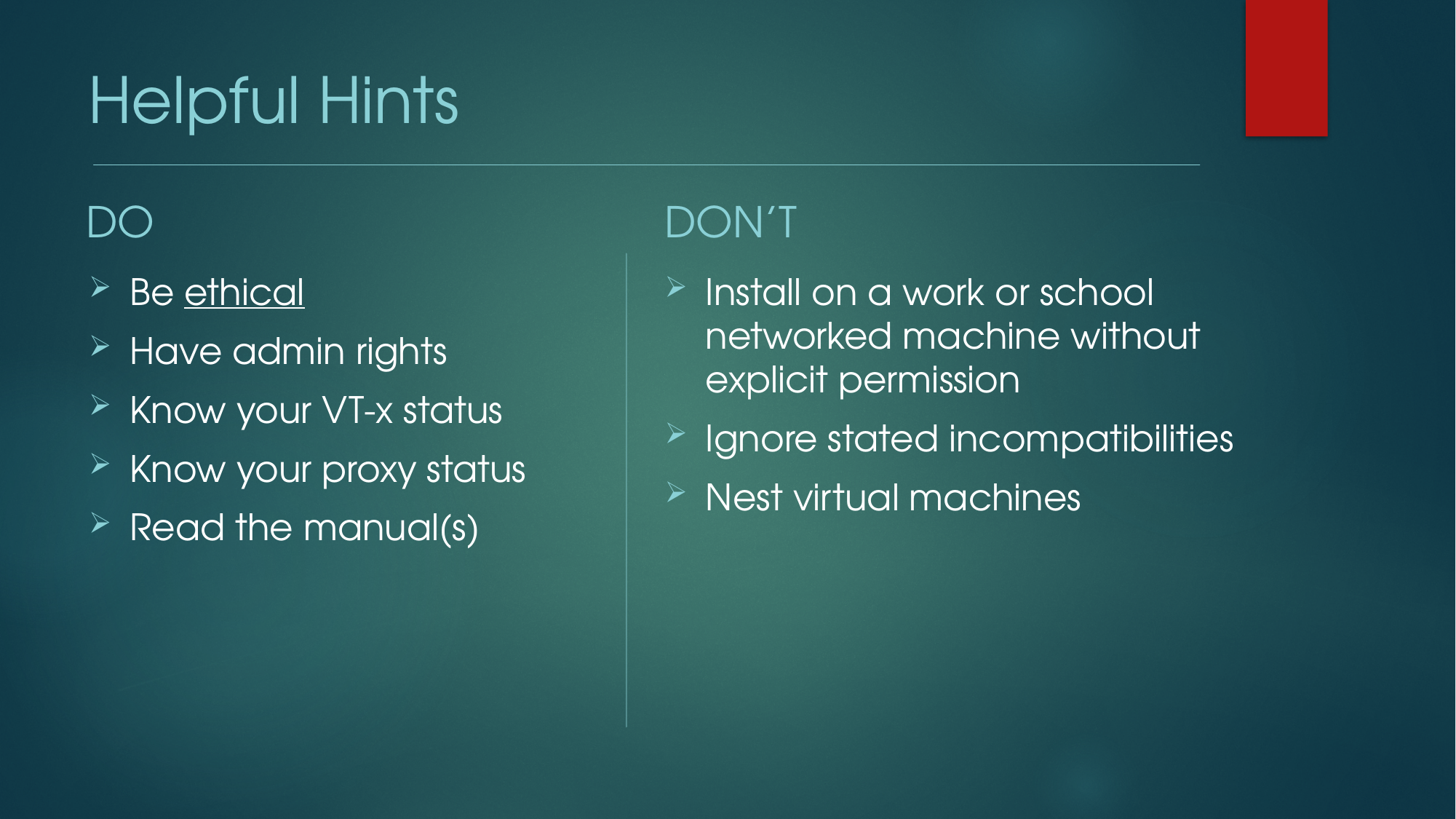

# Helpful Hints
DO
DON’T
Be ethical
Have admin rights
Know your VT-x status
Know your proxy status
Read the manual(s)

Install on a work or school networked machine without explicit permission
Ignore stated incompatibilities
Nest virtual machines